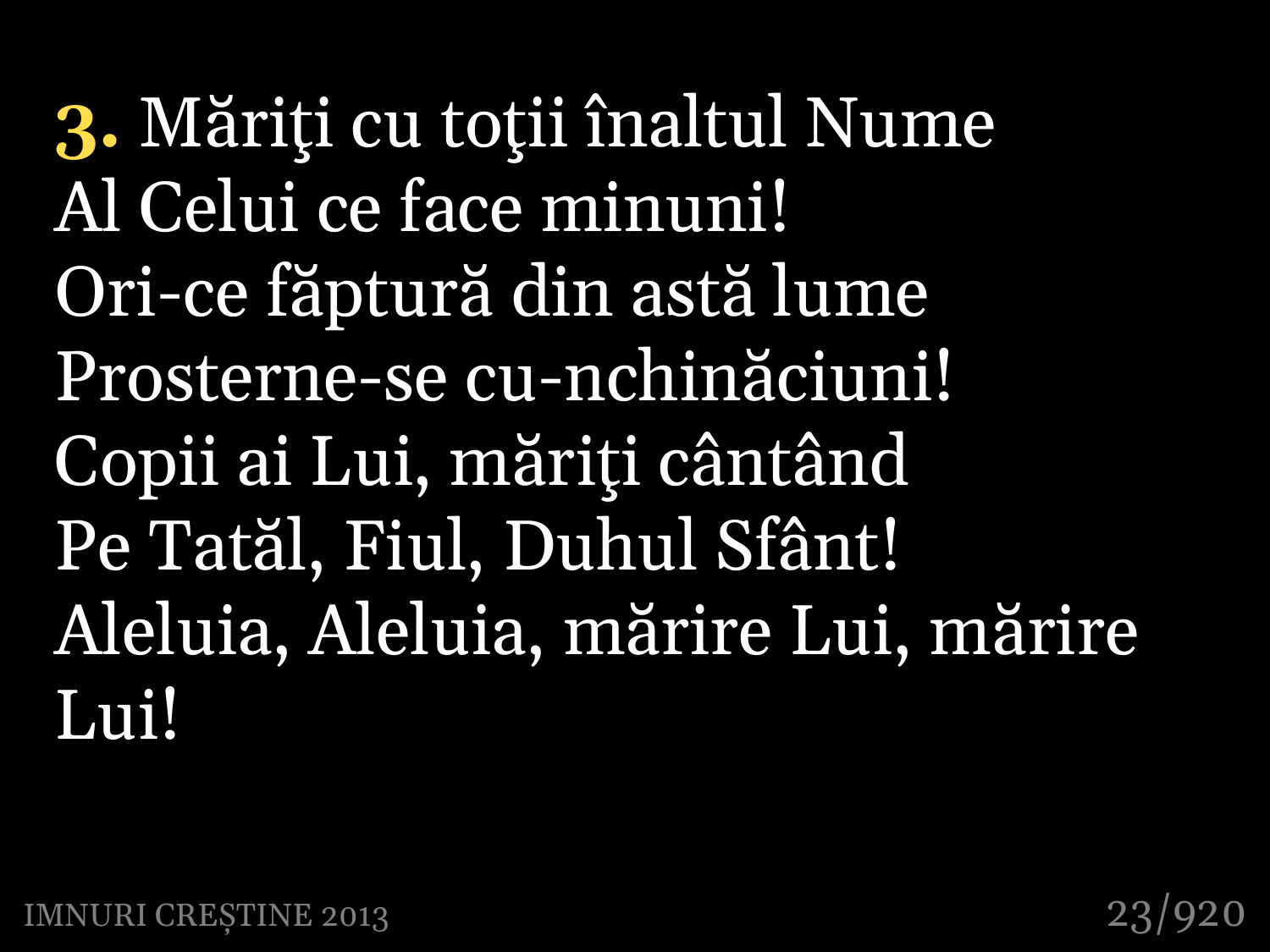

3. Măriţi cu toţii înaltul Nume
Al Celui ce face minuni!
Ori-ce făptură din astă lume
Prosterne-se cu-nchinăciuni!
Copii ai Lui, măriţi cântând
Pe Tatăl, Fiul, Duhul Sfânt!
Aleluia, Aleluia, mărire Lui, mărire Lui!
23/920
IMNURI CREȘTINE 2013